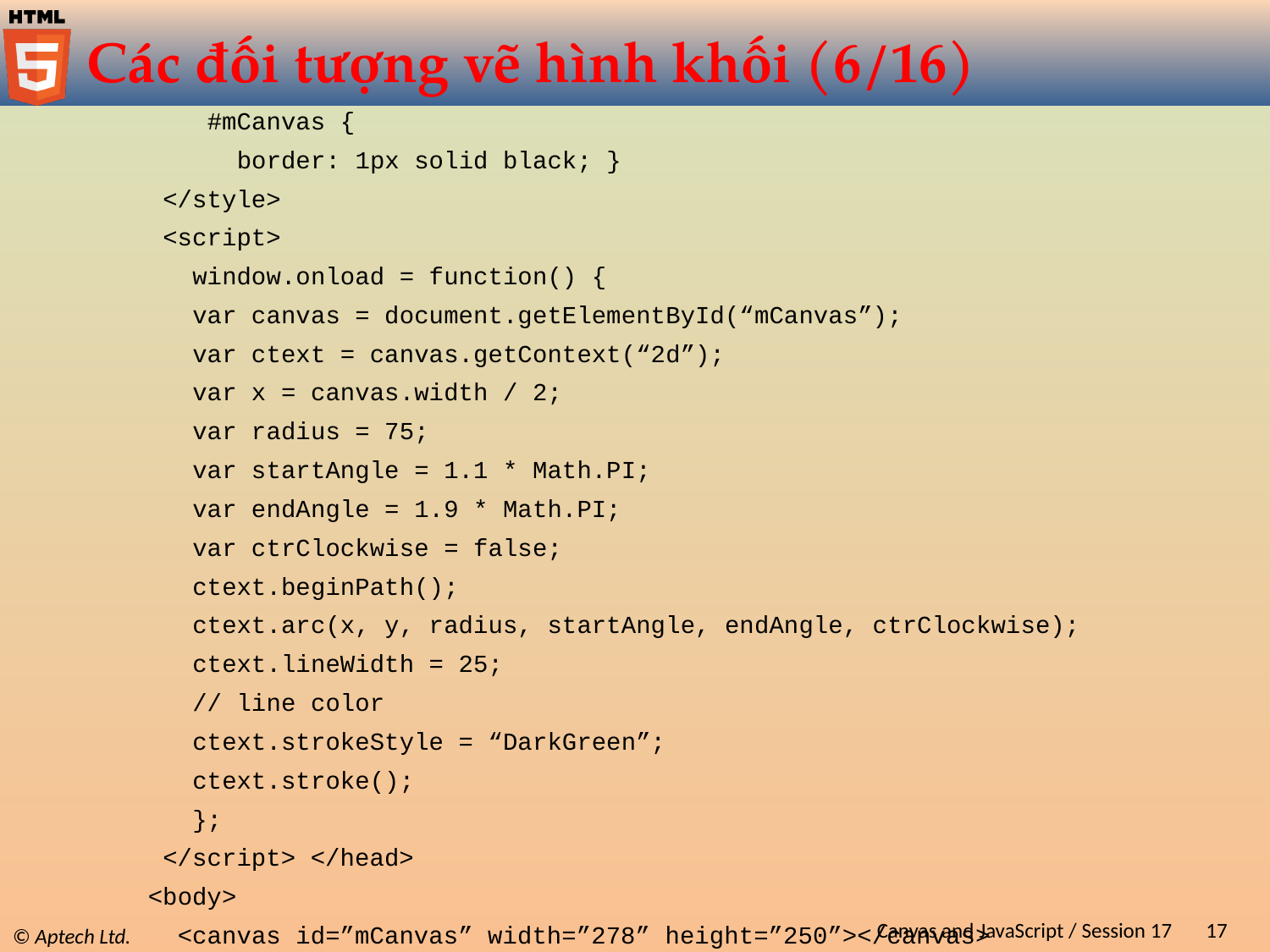

# Các đối tượng vẽ hình khối (6/16)
      #mCanvas {
        border: 1px solid black; }
   </style>
   <script>
     window.onload = function() {
     var canvas = document.getElementById(“mCanvas”);
     var ctext = canvas.getContext(“2d”);
     var x = canvas.width / 2;
     var radius = 75;
     var startAngle = 1.1 * Math.PI;
     var endAngle = 1.9 * Math.PI;
     var ctrClockwise = false;
     ctext.beginPath();
     ctext.arc(x, y, radius, startAngle, endAngle, ctrClockwise);
     ctext.lineWidth = 25;
     // line color
     ctext.strokeStyle = “DarkGreen”;
     ctext.stroke();
     };
   </script> </head>
  <body>
    <canvas id=”mCanvas” width=”278” height=”250”></canvas>
  </body></html>
Canvas and JavaScript / Session 17
17